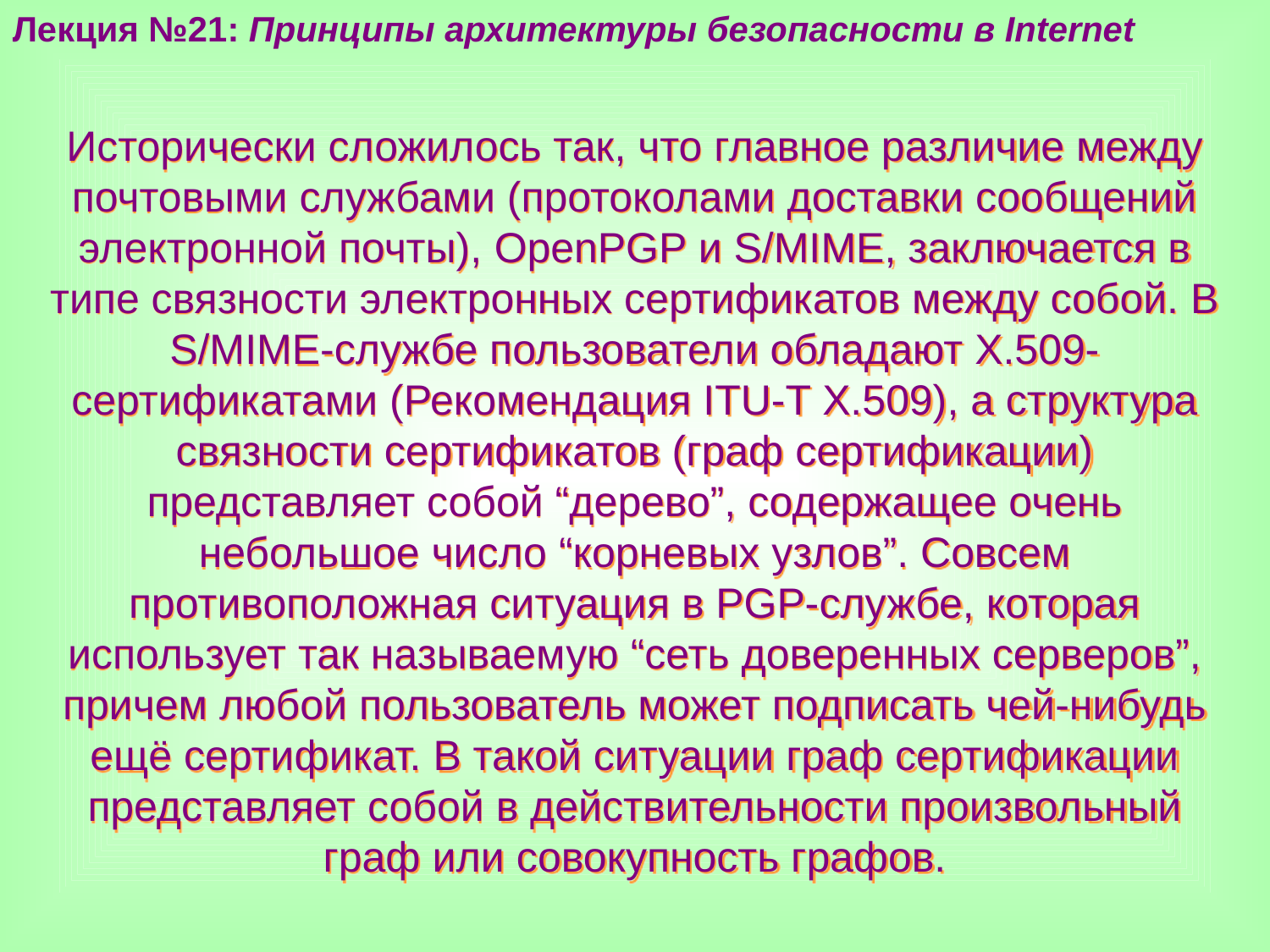

Лекция №21: Принципы архитектуры безопасности в Internet
Исторически сложилось так, что главное различие между почтовыми службами (протоколами доставки сообщений электронной почты), OpenPGP и S/MIME, заключается в типе связности электронных сертификатов между собой. В S/MIME-службе пользователи обладают Х.509-сертификатами (Рекомендация ITU-T Х.509), а структура связности сертификатов (граф сертификации) представляет собой “дерево”, содержащее очень небольшое число “корневых узлов”. Совсем противоположная ситуация в PGP-службе, которая использует так называемую “сеть доверенных серверов”, причем любой пользователь может подписать чей-нибудь ещё сертификат. В такой ситуации граф сертификации представляет собой в действительности произвольный граф или совокупность графов.